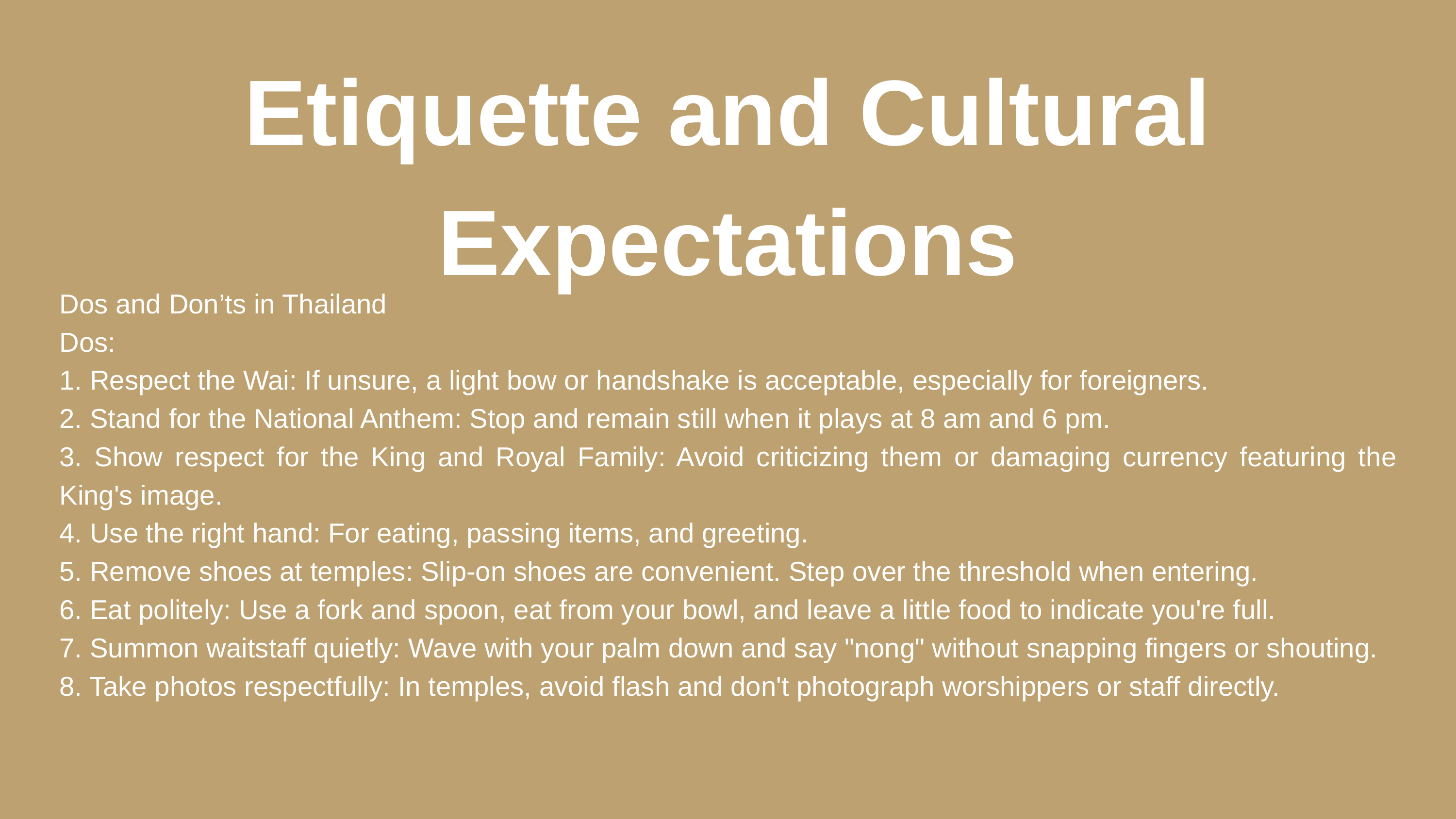

Etiquette and Cultural Expectations

Dos and Don’ts in Thailand
Dos:
1. Respect the Wai: If unsure, a light bow or handshake is acceptable, especially for foreigners.
2. Stand for the National Anthem: Stop and remain still when it plays at 8 am and 6 pm.
3. Show respect for the King and Royal Family: Avoid criticizing them or damaging currency featuring the King's image.
4. Use the right hand: For eating, passing items, and greeting.
5. Remove shoes at temples: Slip-on shoes are convenient. Step over the threshold when entering.
6. Eat politely: Use a fork and spoon, eat from your bowl, and leave a little food to indicate you're full.
7. Summon waitstaff quietly: Wave with your palm down and say "nong" without snapping fingers or shouting.
8. Take photos respectfully: In temples, avoid flash and don't photograph worshippers or staff directly.